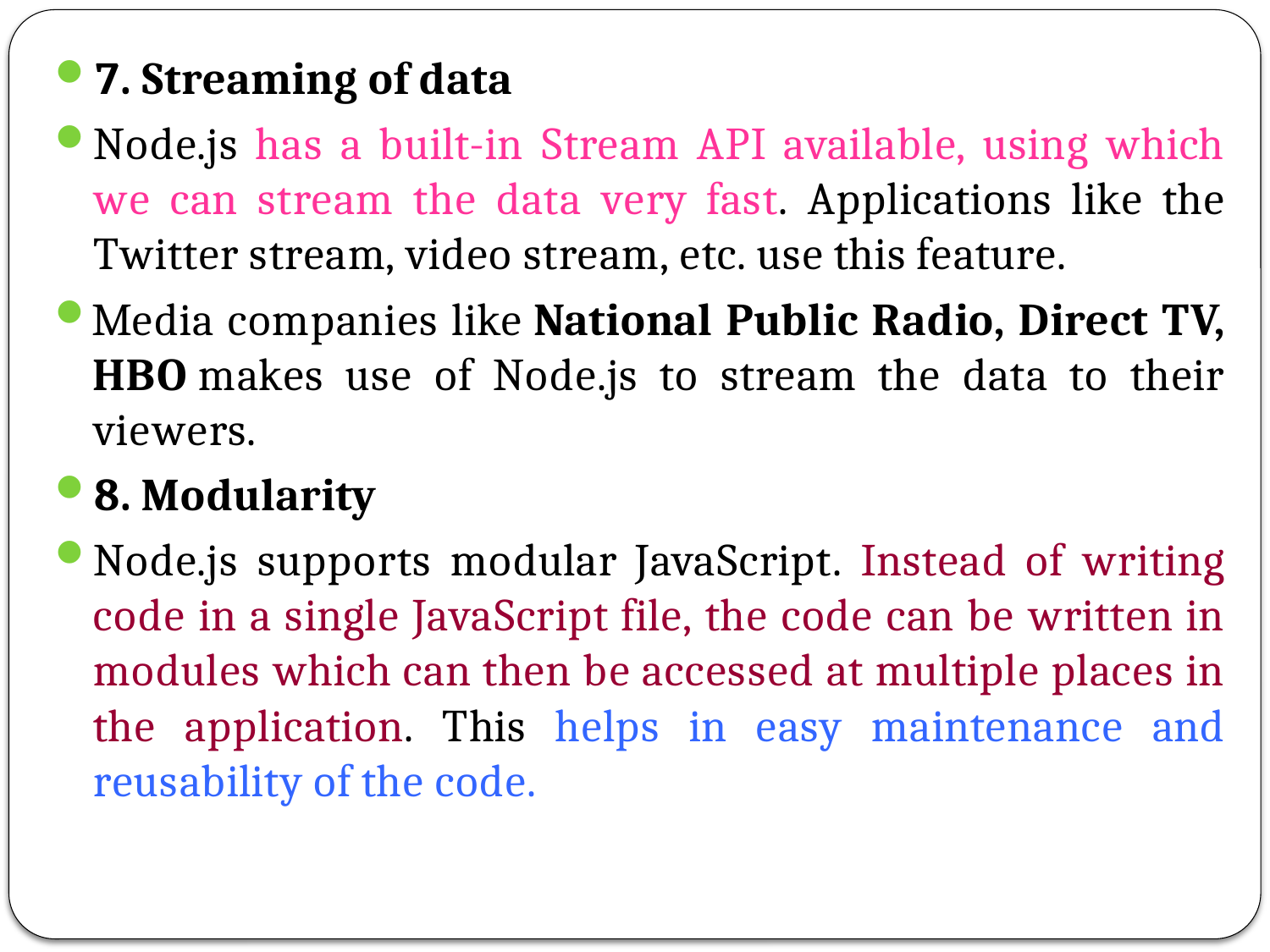

7. Streaming of data
Node.js has a built-in Stream API available, using which we can stream the data very fast. Applications like the Twitter stream, video stream, etc. use this feature.
Media companies like National Public Radio, Direct TV, HBO makes use of Node.js to stream the data to their viewers.
8. Modularity
Node.js supports modular JavaScript. Instead of writing code in a single JavaScript file, the code can be written in modules which can then be accessed at multiple places in the application. This helps in easy maintenance and reusability of the code.